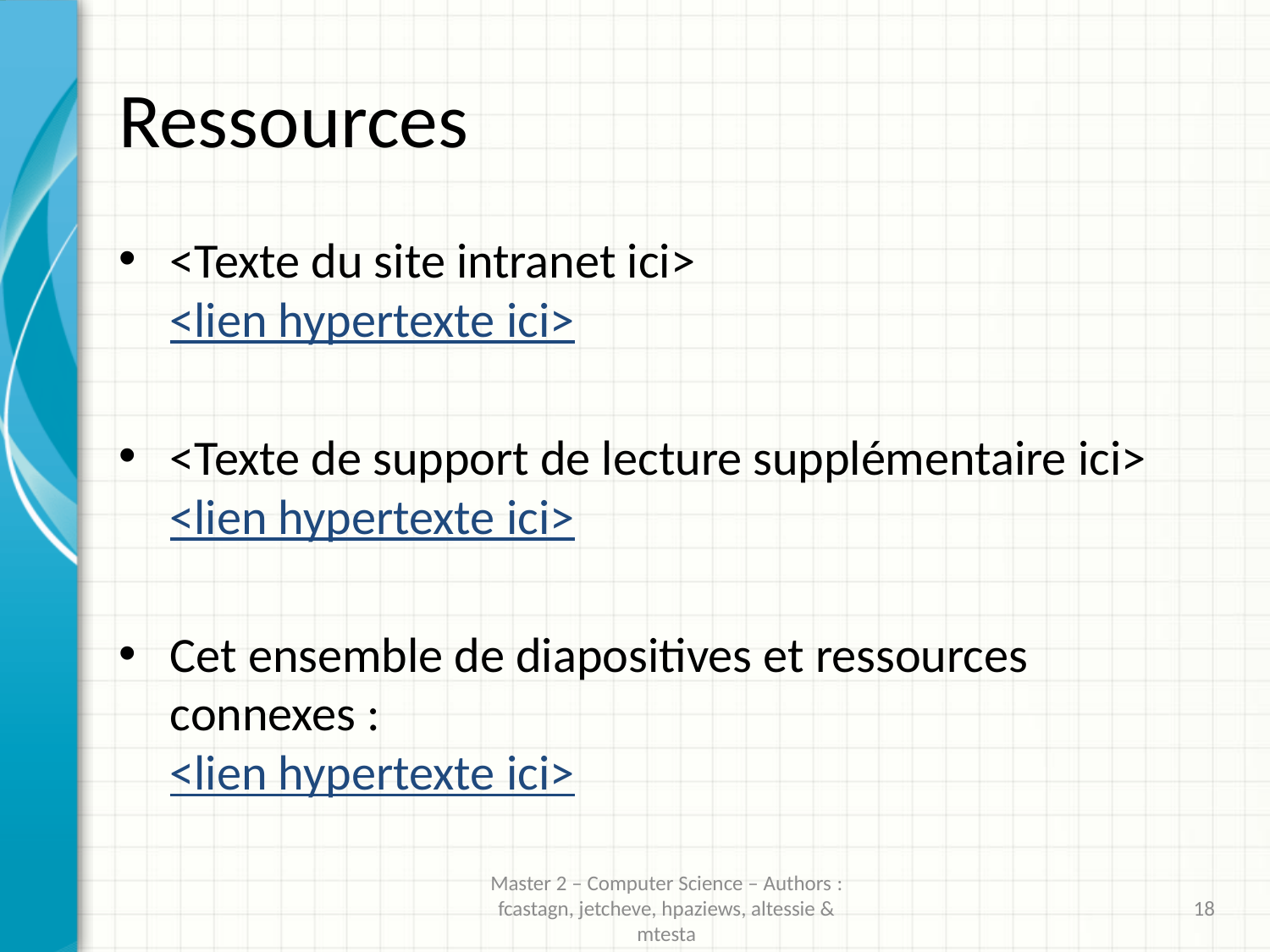

# Ressources
<Texte du site intranet ici>
<lien hypertexte ici>

<Texte de support de lecture supplémentaire ici>
<lien hypertexte ici>

Cet ensemble de diapositives et ressources connexes :
<lien hypertexte ici>
Master 2 – Computer Science – Authors : fcastagn, jetcheve, hpaziews, altessie & mtesta
18